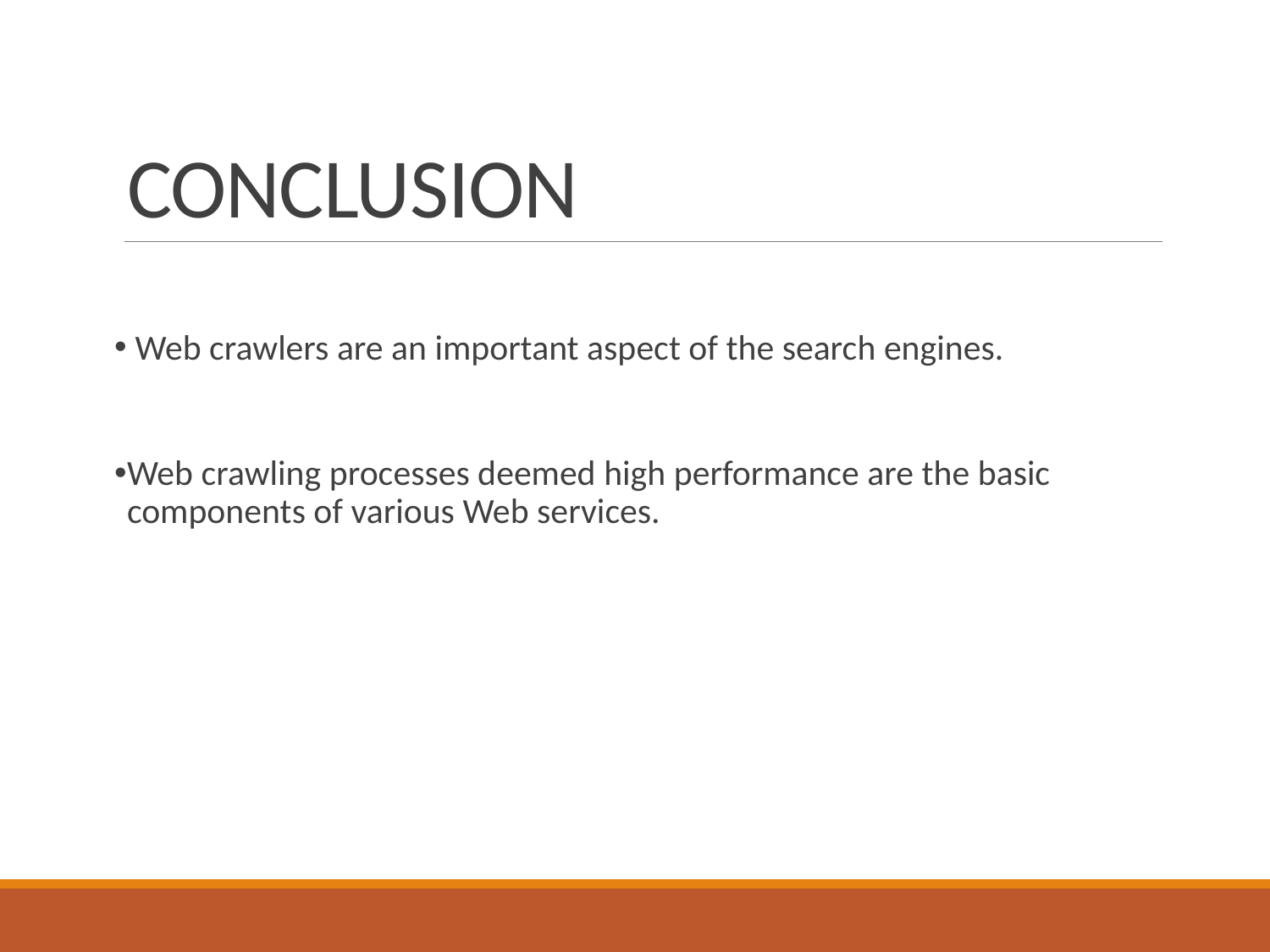

# CONCLUSION

 Web crawlers are an important aspect of the search engines.

Web crawling processes deemed high performance are the basic components of various Web services.